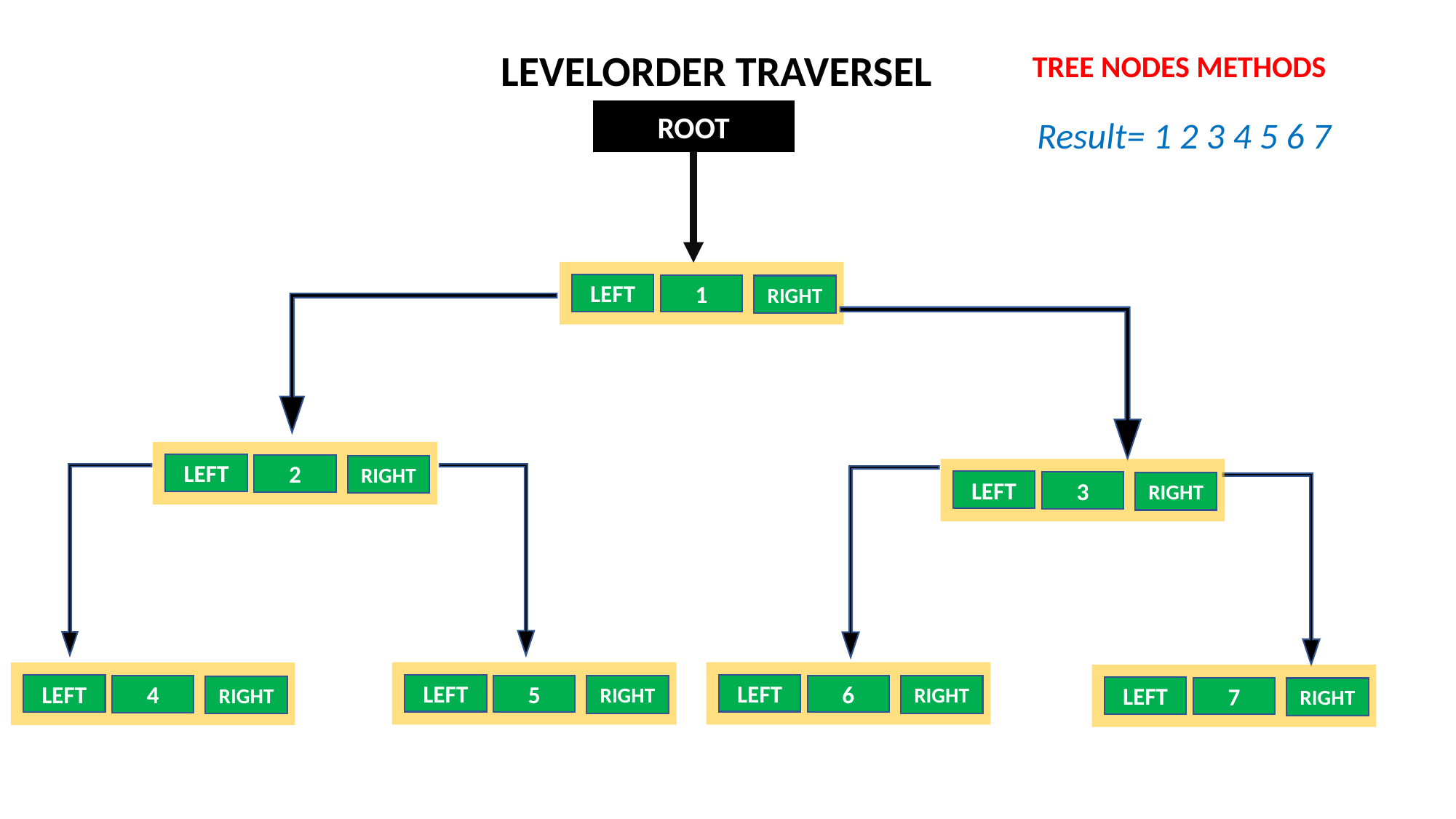

LEVELORDER TRAVERSEL
TREE NODES METHODS
ROOT
Result= 1 2 3 4 5 6 7

LEFT
1
RIGHT

LEFT
2
RIGHT

LEFT
3
RIGHT

LEFT
5
RIGHT

LEFT
6
RIGHT

LEFT
4
RIGHT

LEFT
7
RIGHT